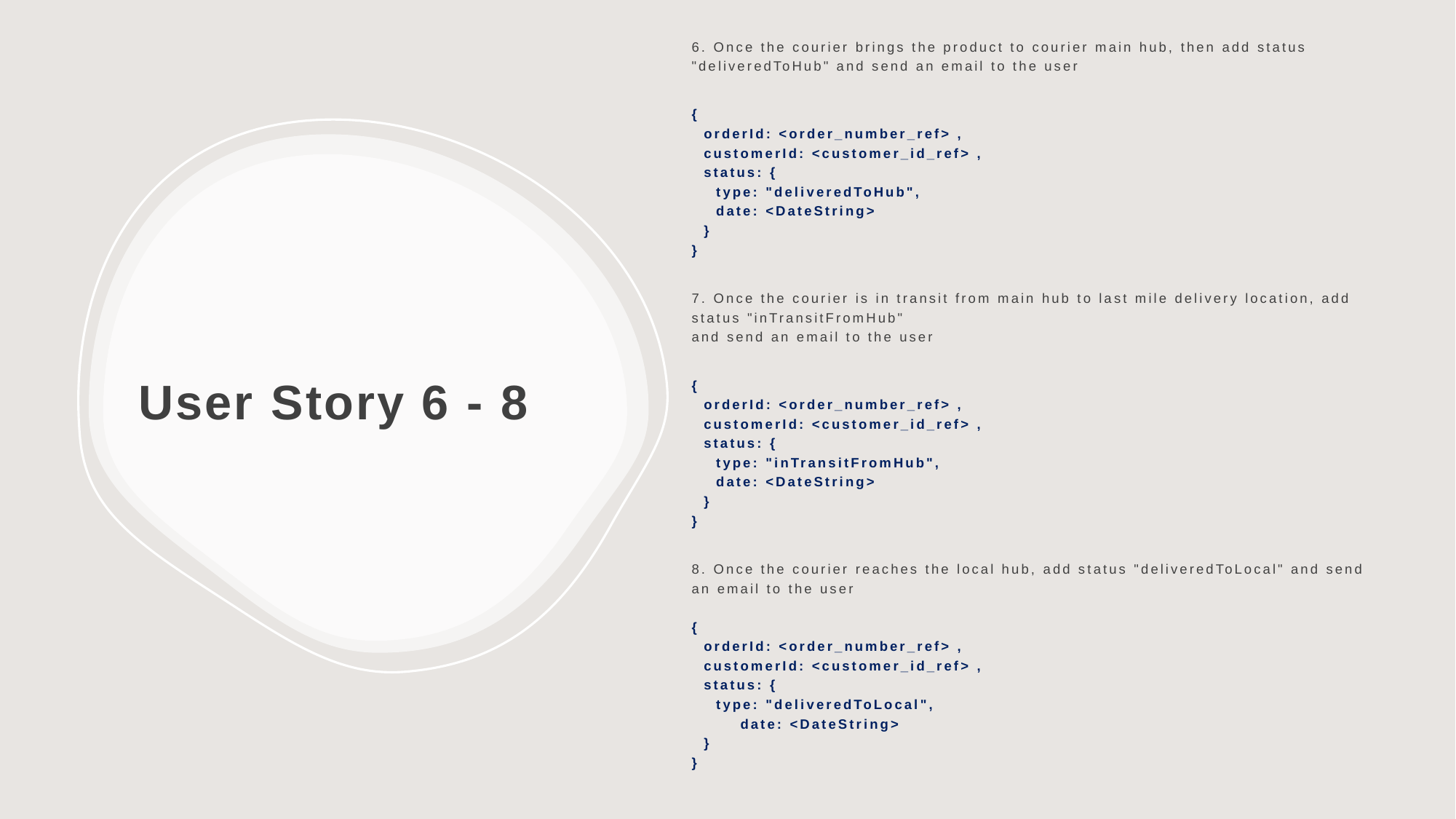

6. Once the courier brings the product to courier main hub, then add status "deliveredToHub" and send an email to the user

{
  orderId: <order_number_ref> ,
  customerId: <customer_id_ref> ,
  status: {
    type: "deliveredToHub",
    date: <DateString>
  }
}

7. Once the courier is in transit from main hub to last mile delivery location, add status "inTransitFromHub"
and send an email to the user

{
  orderId: <order_number_ref> ,
  customerId: <customer_id_ref> ,
  status: {
    type: "inTransitFromHub",
    date: <DateString>
  }
}

8. Once the courier reaches the local hub, add status "deliveredToLocal" and send an email to the user

{
  orderId: <order_number_ref> ,
  customerId: <customer_id_ref> ,
  status: {
    type: "deliveredToLocal",
        date: <DateString>
  }
}

# User Story 6 - 8